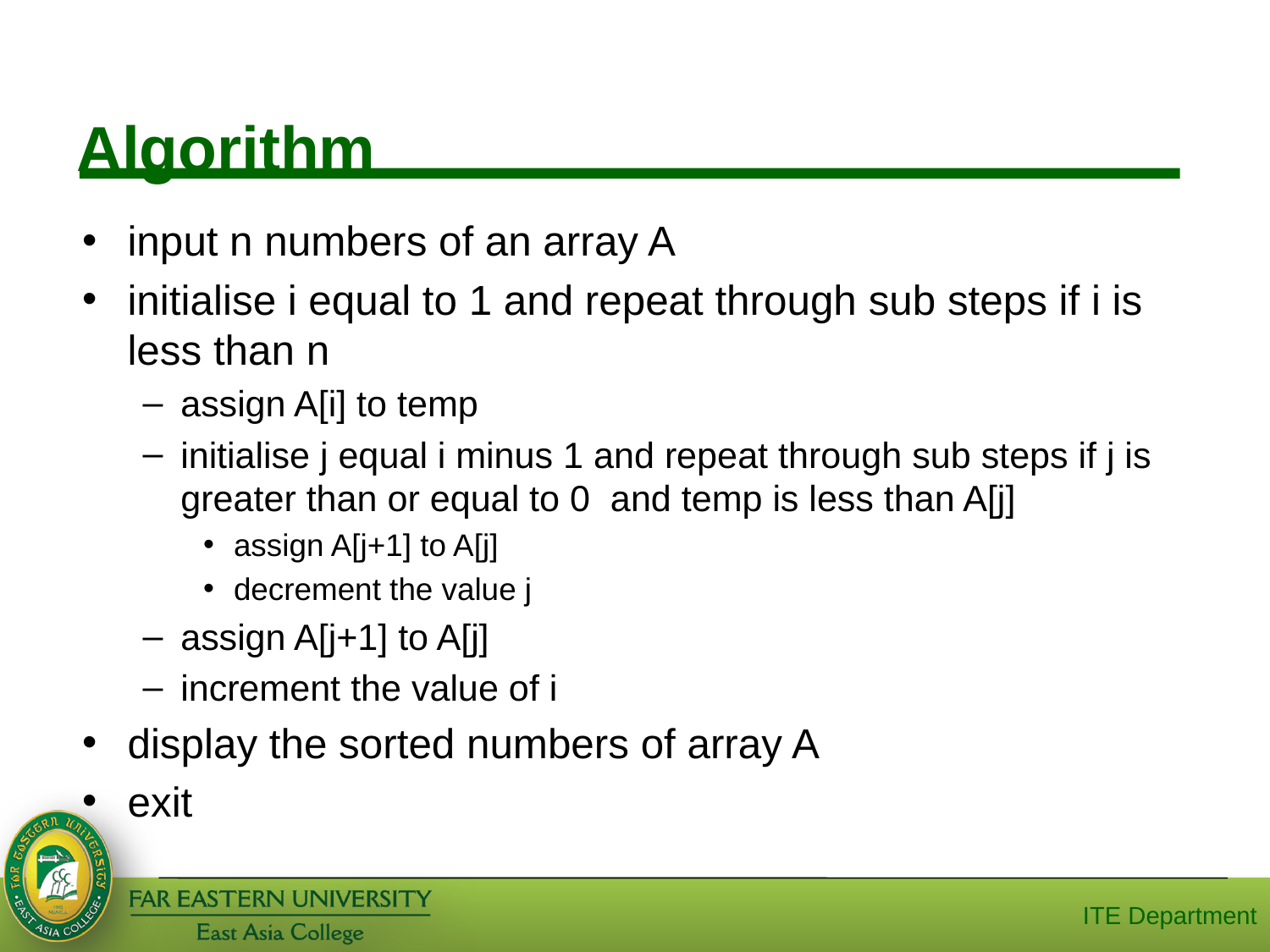

# Algorithm
input n numbers of an array A
initialise i equal to 1 and repeat through sub steps if i is less than n
assign A[i] to temp
initialise j equal i minus 1 and repeat through sub steps if j is greater than or equal to 0  and temp is less than A[j]
assign A[j+1] to A[j]
decrement the value j
assign A[j+1] to A[j]
increment the value of i
display the sorted numbers of array A
exit